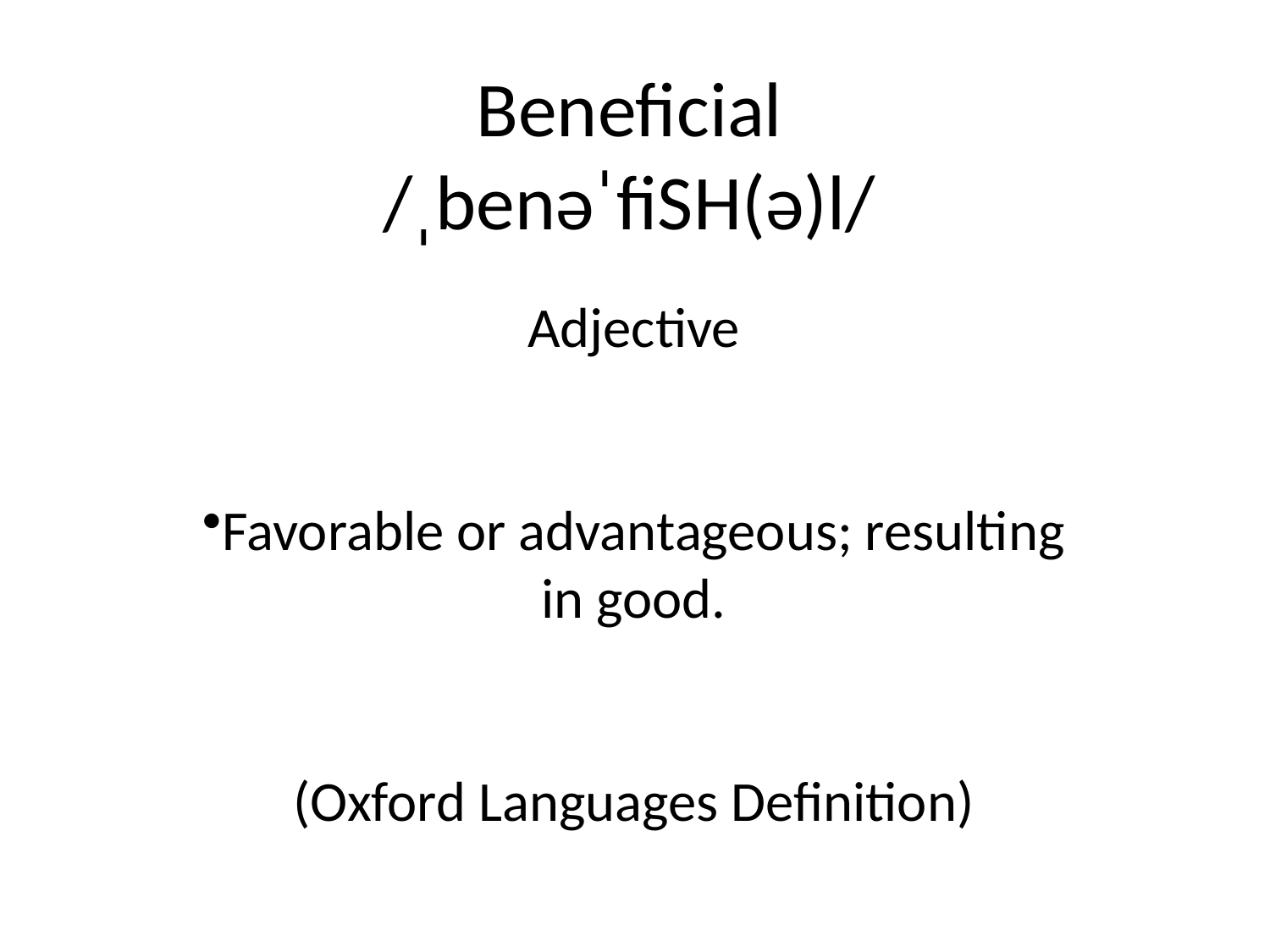

# Beneficial
/ˌbenəˈfiSH(ə)l/
Adjective

Favorable or advantageous; resulting in good.

(Oxford Languages Definition)